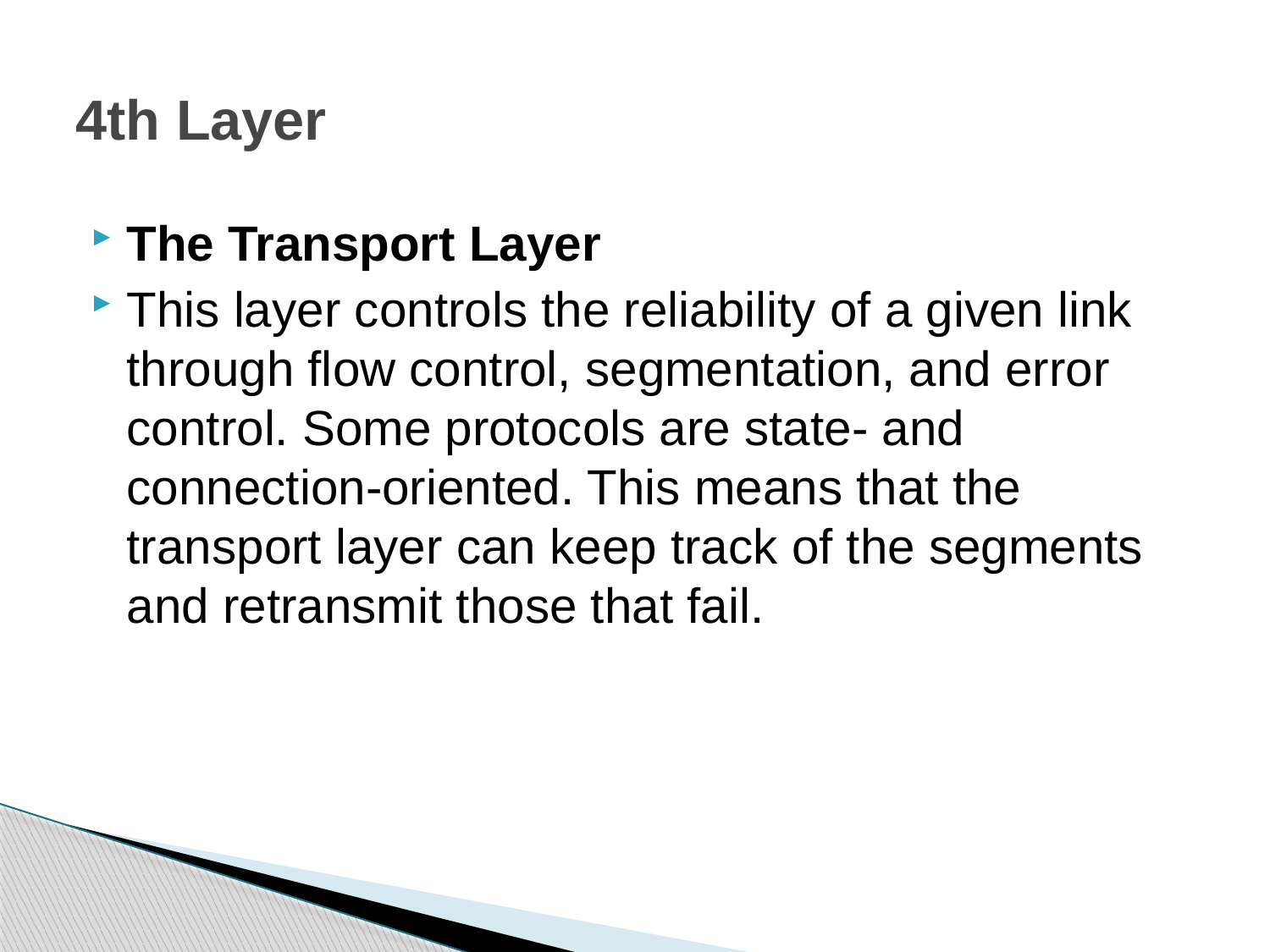

# 4th Layer
The Transport Layer
This layer controls the reliability of a given link through flow control, segmentation, and error control. Some protocols are state- and connection-oriented. This means that the transport layer can keep track of the segments and retransmit those that fail.